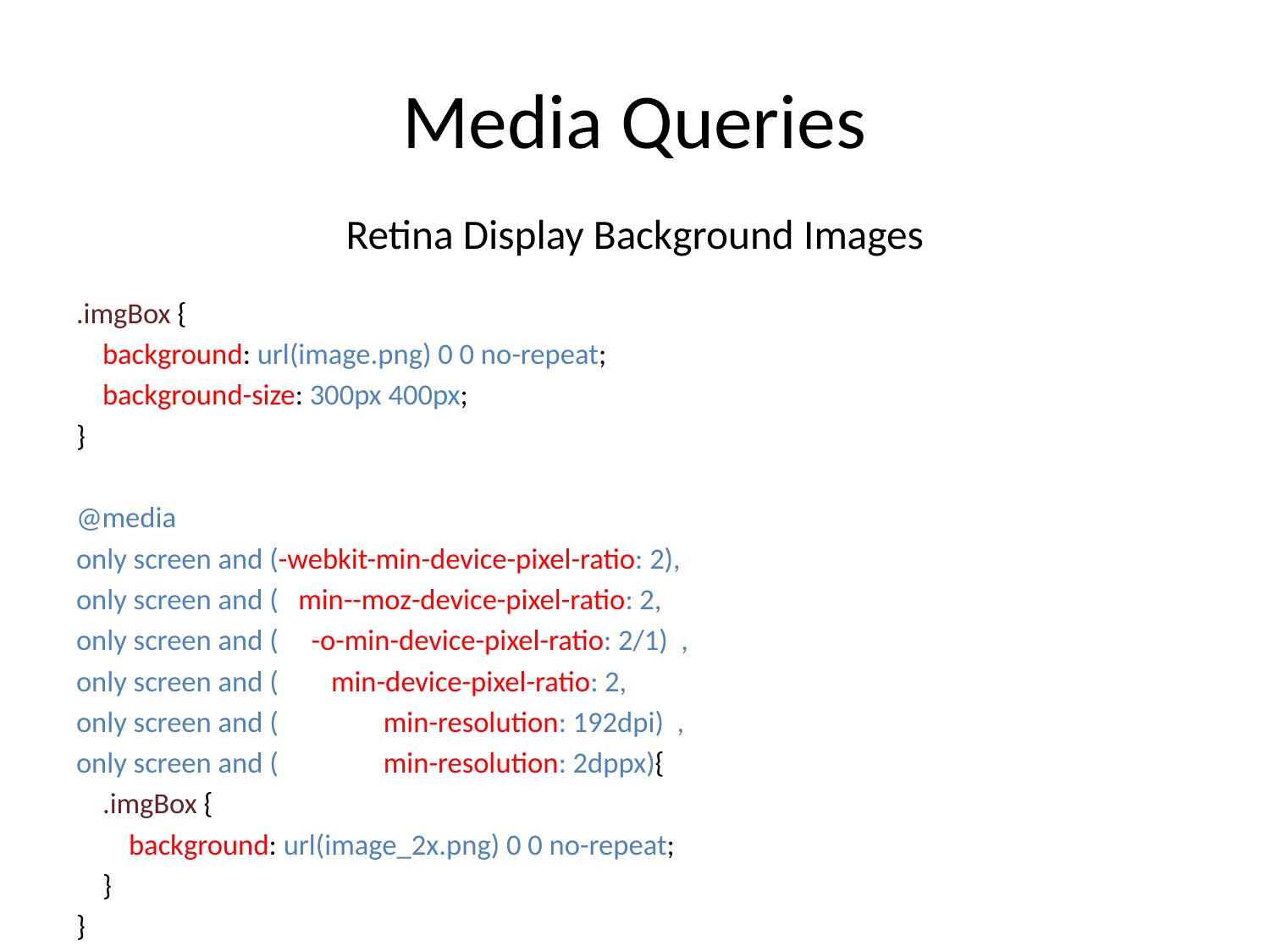

# Media Queries
Retina Display Background Images

.imgBox {
    background: url(image.png) 0 0 no-repeat;
    background-size: 300px 400px;
}

@media
only screen and (-webkit-min-device-pixel-ratio: 2),
only screen and (   min--moz-device-pixel-ratio: 2,
only screen and (     -o-min-device-pixel-ratio: 2/1)  ,
only screen and (        min-device-pixel-ratio: 2,
only screen and (                min-resolution: 192dpi)  ,
only screen and (                min-resolution: 2dppx){
    .imgBox {
        background: url(image_2x.png) 0 0 no-repeat;
    }
}